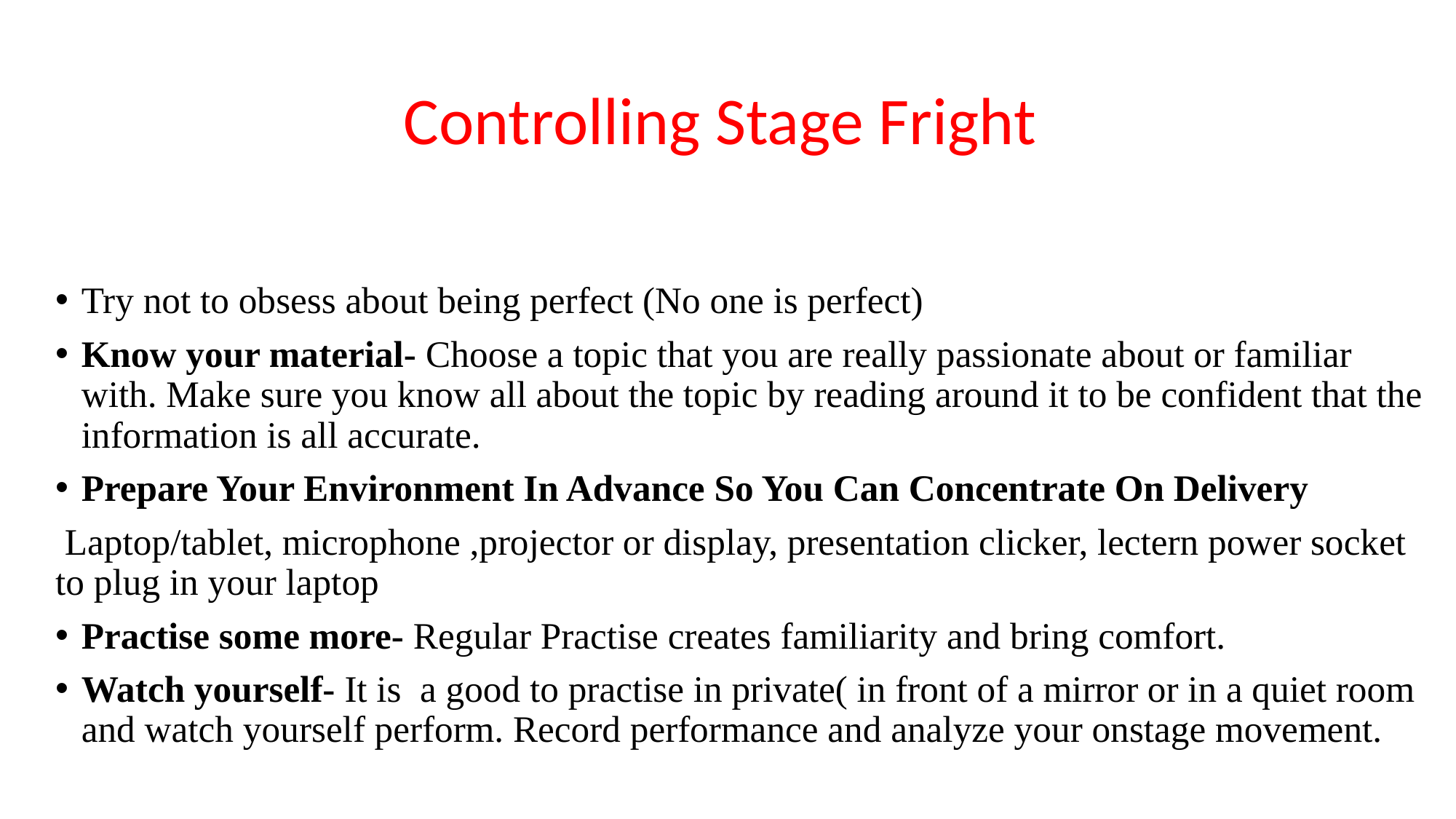

# Controlling Stage Fright

Try not to obsess about being perfect (No one is perfect)
Know your material- Choose a topic that you are really passionate about or familiar with. Make sure you know all about the topic by reading around it to be confident that the information is all accurate.
Prepare Your Environment In Advance So You Can Concentrate On Delivery
 Laptop/tablet, microphone ,projector or display, presentation clicker, lectern power socket to plug in your laptop
Practise some more- Regular Practise creates familiarity and bring comfort.
Watch yourself- It is  a good to practise in private( in front of a mirror or in a quiet room  and watch yourself perform. Record performance and analyze your onstage movement.